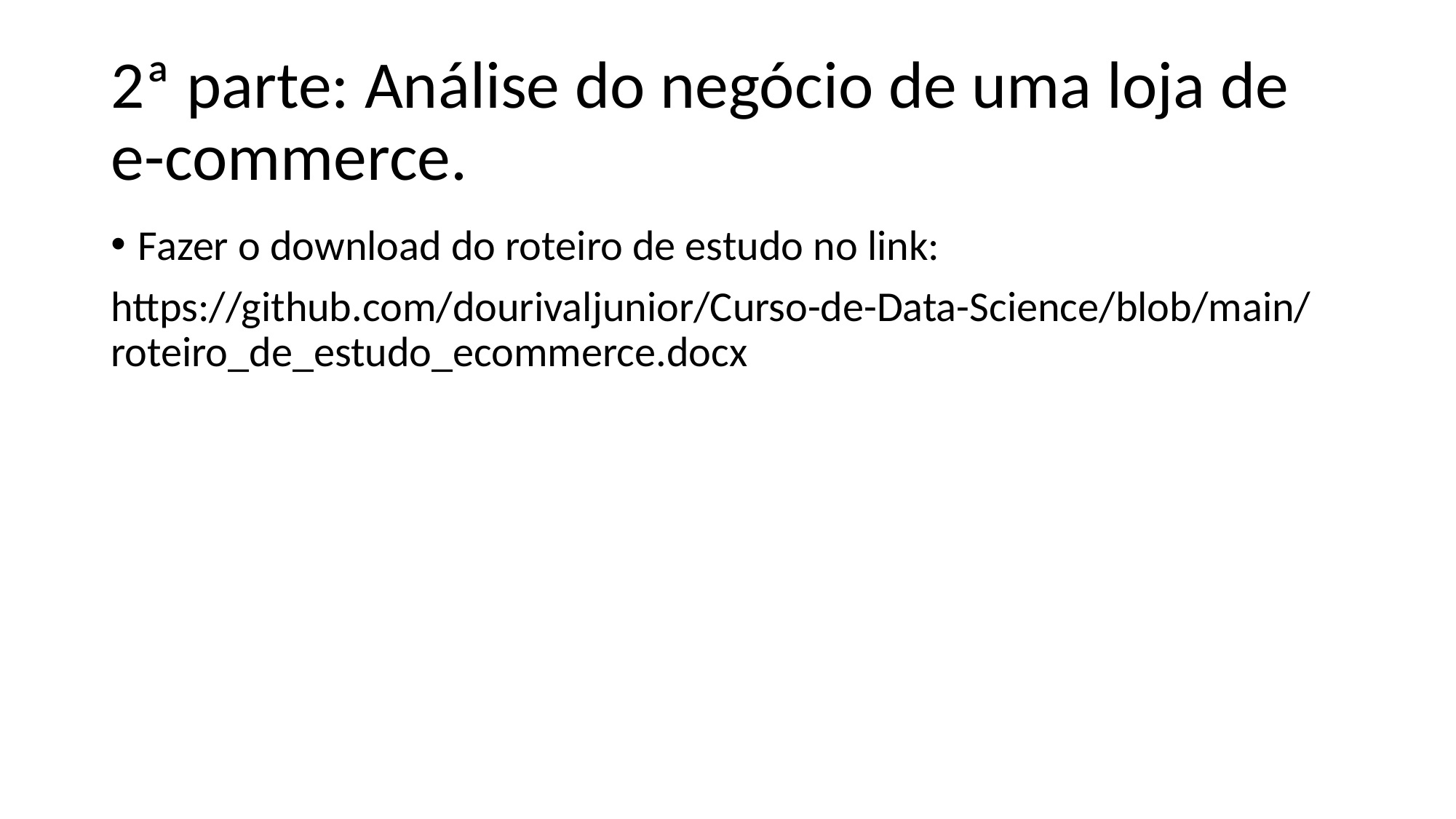

# 2ª parte: Análise do negócio de uma loja de e-commerce.
Fazer o download do roteiro de estudo no link:
https://github.com/dourivaljunior/Curso-de-Data-Science/blob/main/roteiro_de_estudo_ecommerce.docx